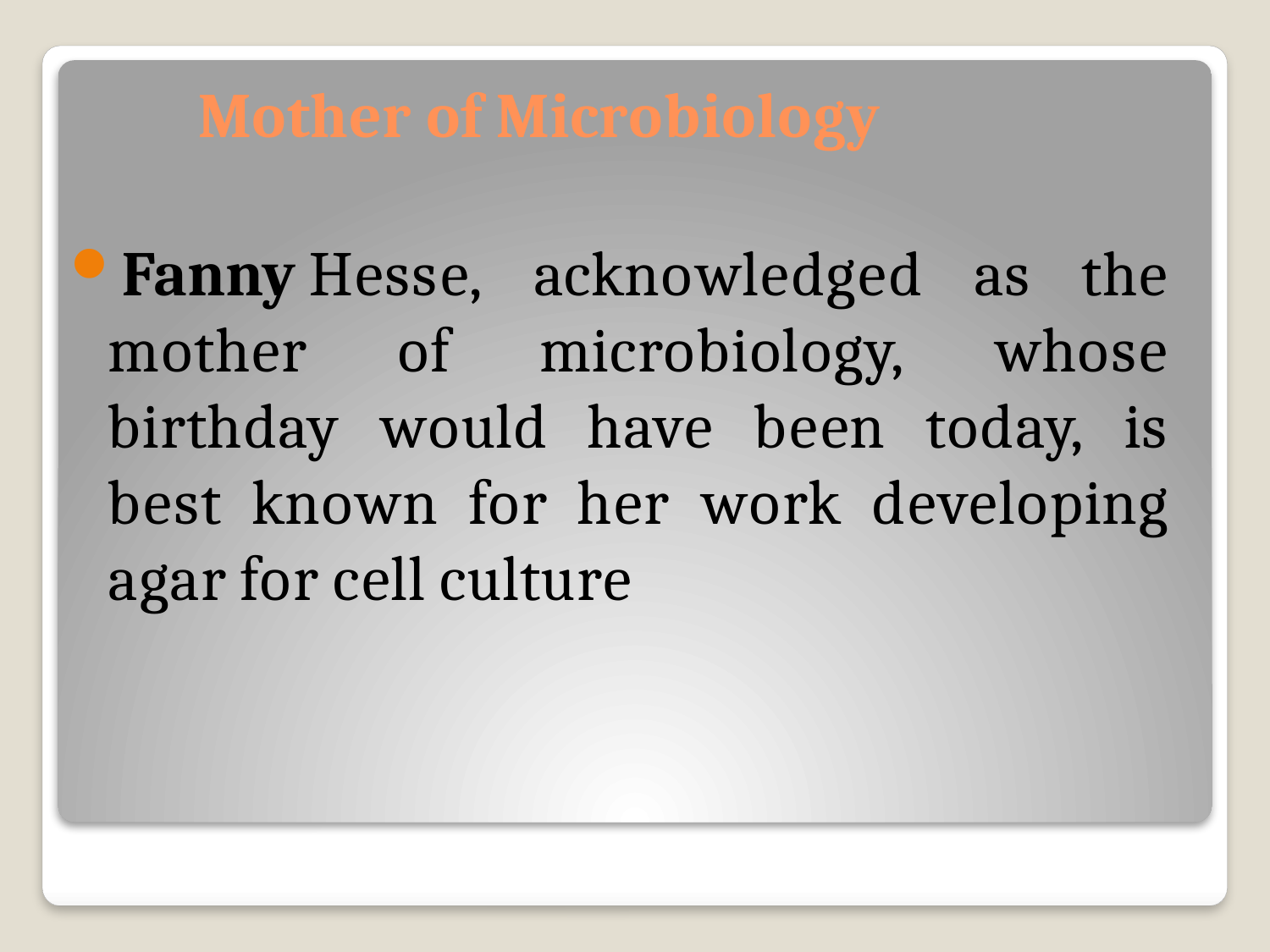

# Mother of Microbiology

Fanny Hesse, acknowledged as the mother of microbiology, whose birthday would have been today, is best known for her work developing agar for cell culture